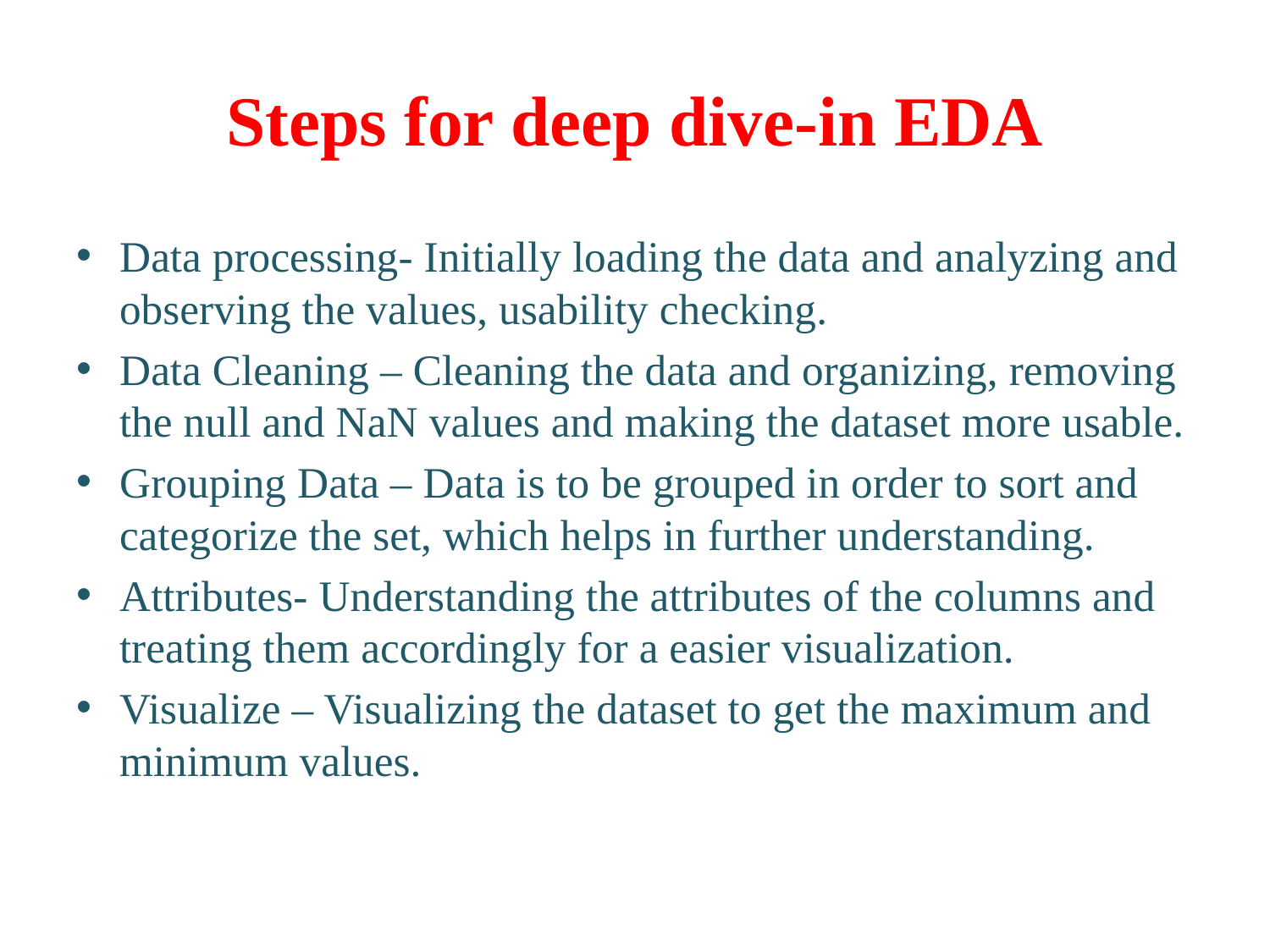

# Steps for deep dive-in EDA
Data processing- Initially loading the data and analyzing and observing the values, usability checking.
Data Cleaning – Cleaning the data and organizing, removing the null and NaN values and making the dataset more usable.
Grouping Data – Data is to be grouped in order to sort and categorize the set, which helps in further understanding.
Attributes- Understanding the attributes of the columns and treating them accordingly for a easier visualization.
Visualize – Visualizing the dataset to get the maximum and minimum values.